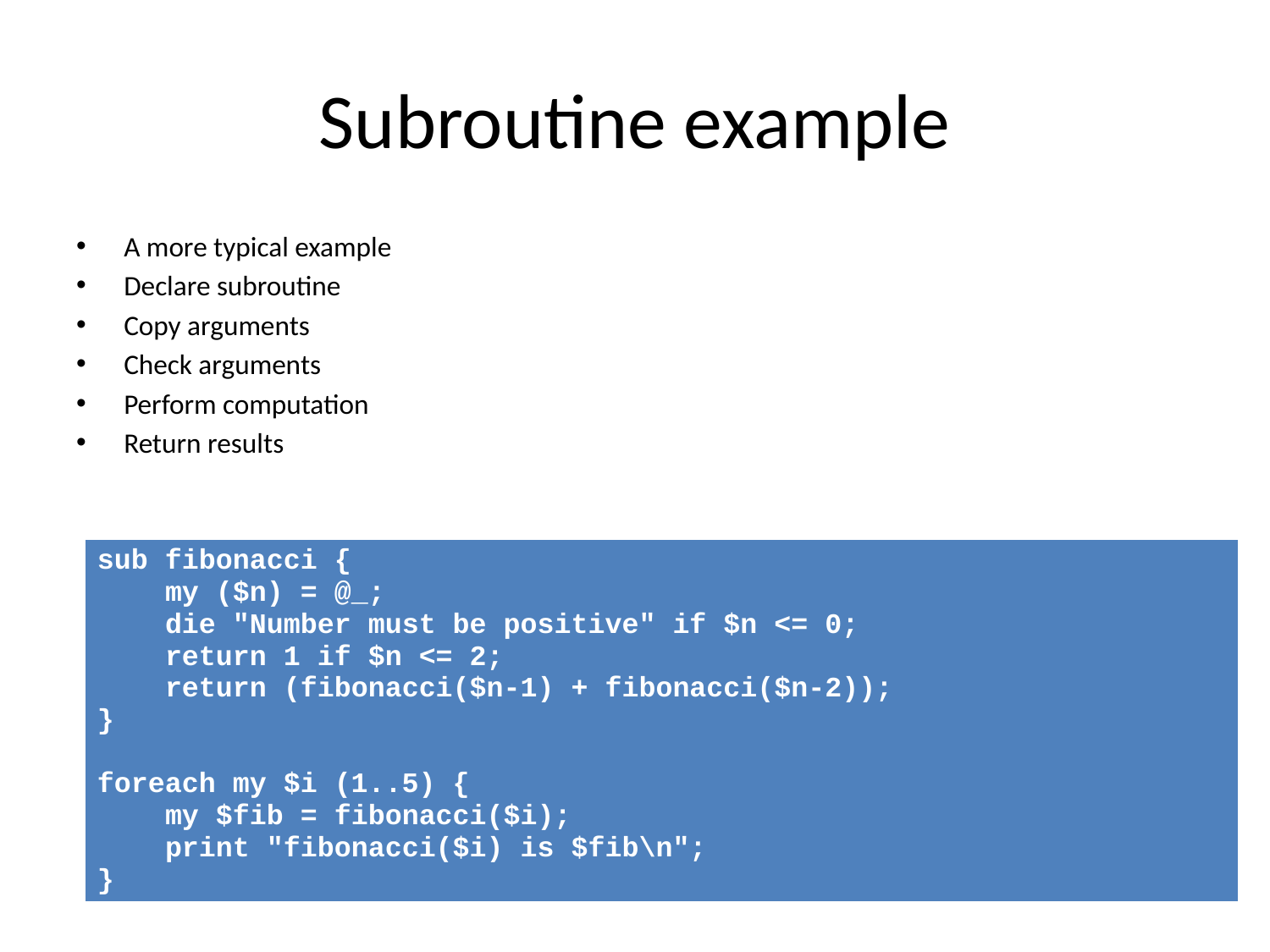

# Subroutine example
A more typical example
Declare subroutine
Copy arguments
Check arguments
Perform computation
Return results
| sub fibonacci { my ($n) = @\_; die "Number must be positive" if $n <= 0; return 1 if $n <= 2; return (fibonacci($n-1) + fibonacci($n-2)); } foreach my $i (1..5) { my $fib = fibonacci($i); print "fibonacci($i) is $fib\n"; } |
| --- |